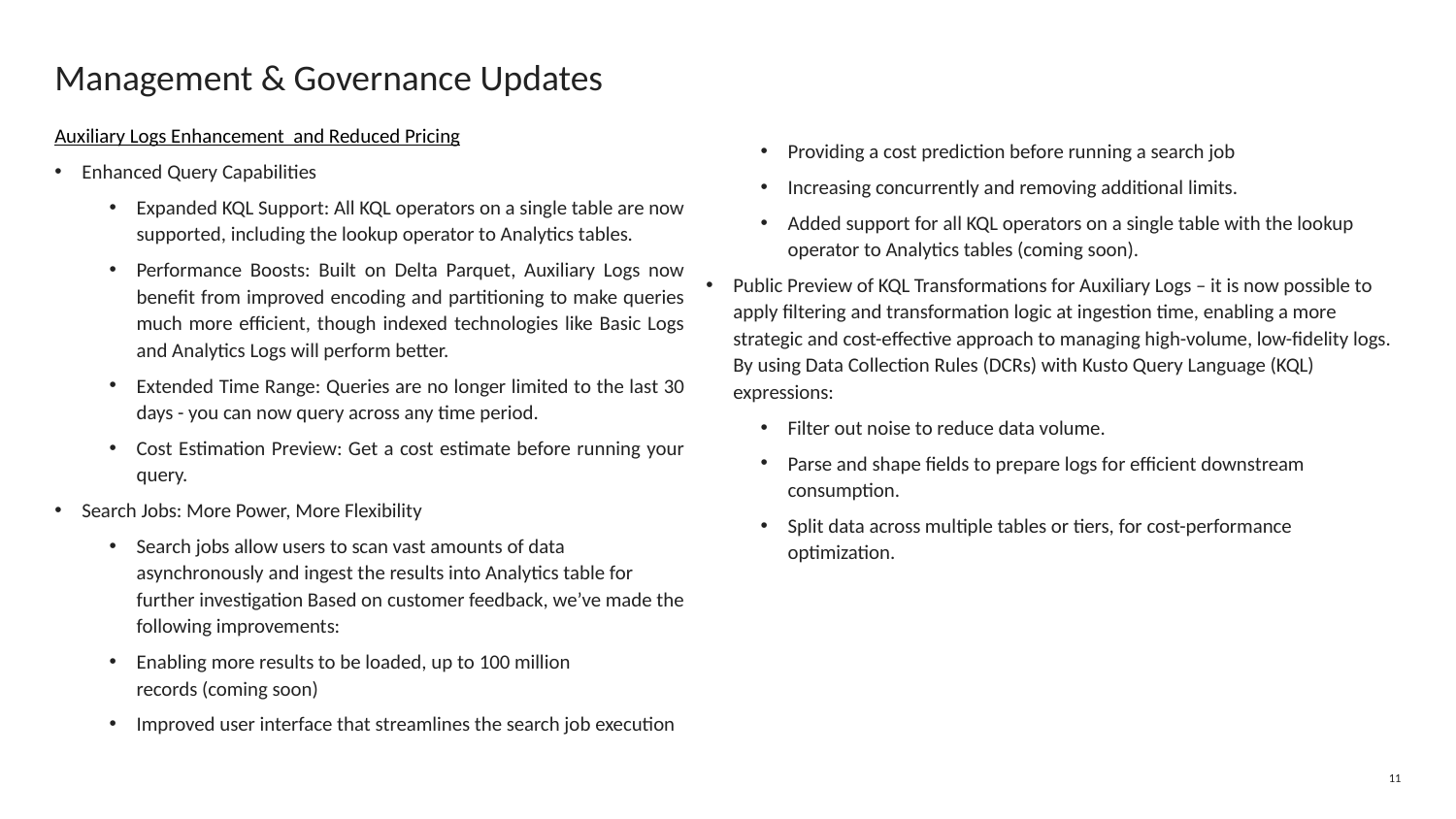

# Management & Governance Updates
Auxiliary Logs Enhancement  and Reduced Pricing
Enhanced Query Capabilities
Expanded KQL Support: All KQL operators on a single table are now supported, including the lookup operator to Analytics tables.
Performance Boosts: Built on Delta Parquet, Auxiliary Logs now benefit from improved encoding and partitioning to make queries much more efficient, though indexed technologies like Basic Logs and Analytics Logs will perform better.
Extended Time Range: Queries are no longer limited to the last 30 days - you can now query across any time period.
Cost Estimation Preview: Get a cost estimate before running your query.
Search Jobs: More Power, More Flexibility
Search jobs allow users to scan vast amounts of data asynchronously and ingest the results into Analytics table for further investigation Based on customer feedback, we’ve made the following improvements:
Enabling more results to be loaded, up to 100 million records (coming soon)
Improved user interface that streamlines the search job execution

Providing a cost prediction before running a search job
Increasing concurrently and removing additional limits.
Added support for all KQL operators on a single table with the lookup operator to Analytics tables (coming soon).
Public Preview of KQL Transformations for Auxiliary Logs – it is now possible to apply filtering and transformation logic at ingestion time, enabling a more strategic and cost-effective approach to managing high-volume, low-fidelity logs. By using Data Collection Rules (DCRs) with Kusto Query Language (KQL) expressions:
Filter out noise to reduce data volume.
Parse and shape fields to prepare logs for efficient downstream consumption.
Split data across multiple tables or tiers, for cost-performance optimization.